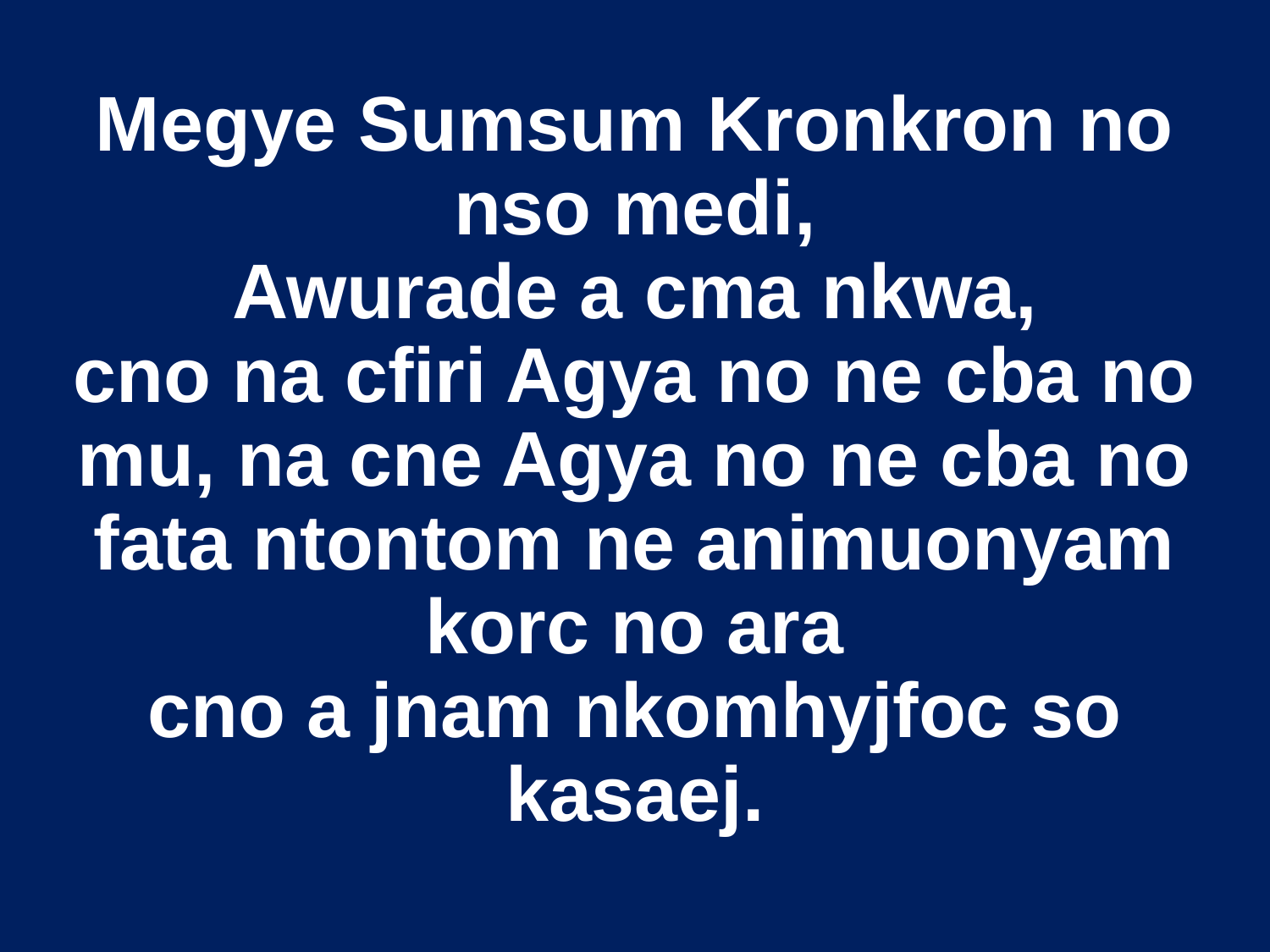

# Megye Sumsum Kronkron no nso medi, Awurade a cma nkwa, cno na cfiri Agya no ne cba no mu, na cne Agya no ne cba no fata ntontom ne animuonyam korc no ara cno a jnam nkomhyjfoc so kasaej.